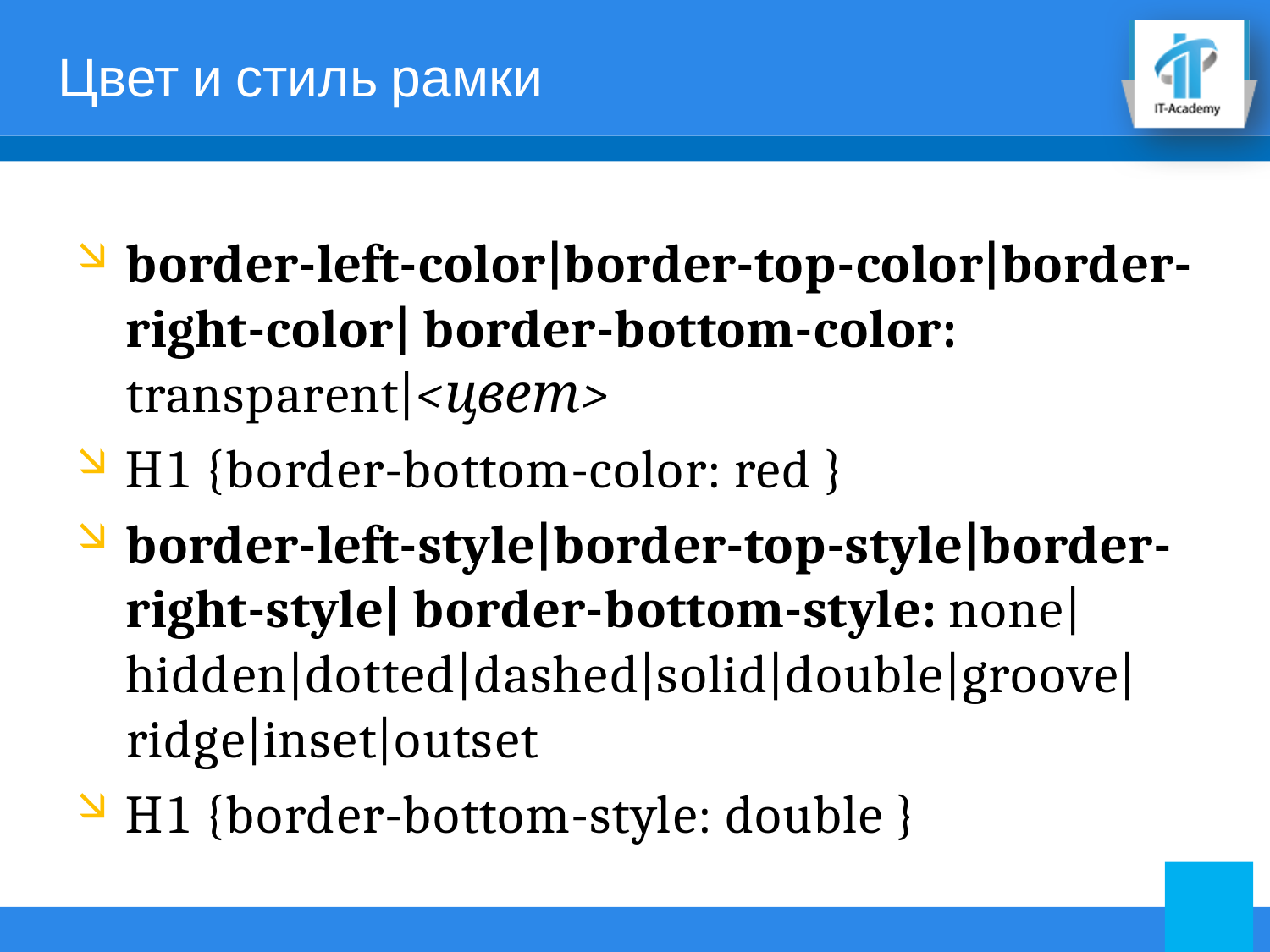

# Цвет и стиль рамки
border-left-color|border-top-color|border-right-color| border-bottom-color: transparent|<цвет>
H1 {border-bottom-color: red }
border-left-style|border-top-style|border-right-style| border-bottom-style: none|hidden|dotted|dashed|solid|double|groove|ridge|inset|outset
H1 {border-bottom-style: double }